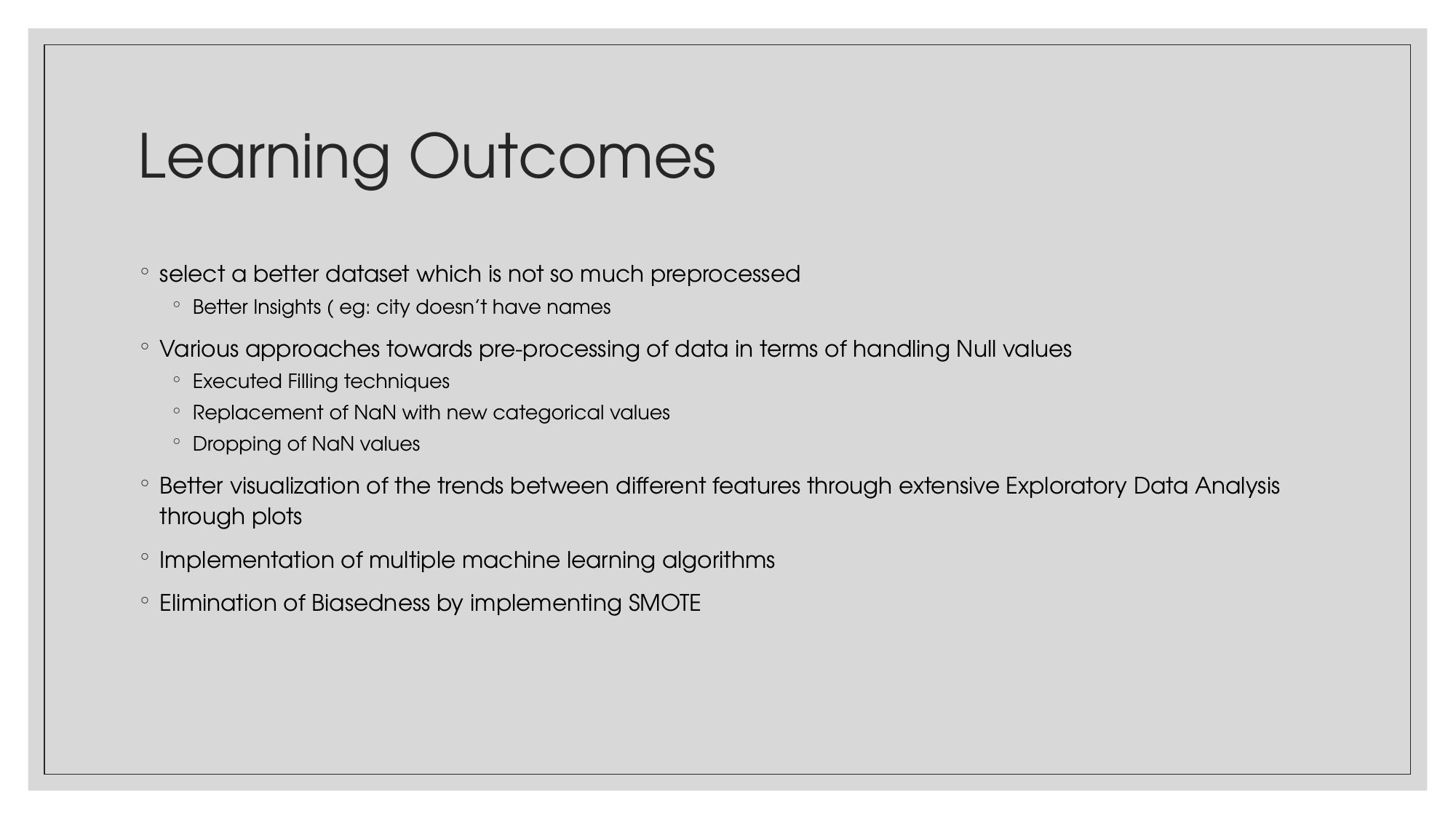

# Learning Outcomes
select a better dataset which is not so much preprocessed
Better Insights ( eg: city doesn’t have names
Various approaches towards pre-processing of data in terms of handling Null values
Executed Filling techniques
Replacement of NaN with new categorical values
Dropping of NaN values
Better visualization of the trends between different features through extensive Exploratory Data Analysis through plots
Implementation of multiple machine learning algorithms
Elimination of Biasedness by implementing SMOTE